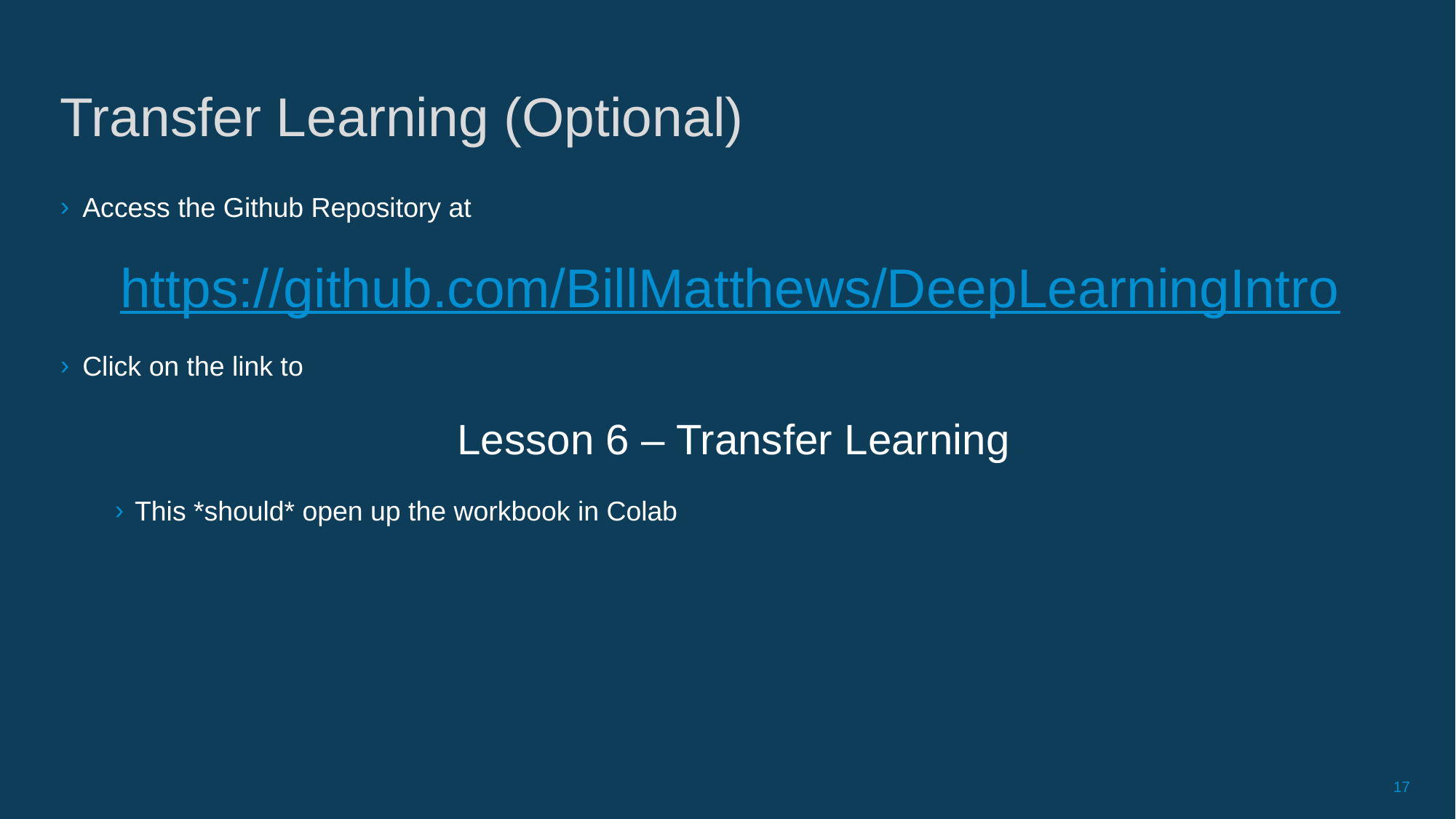

# Transfer Learning (Optional)
Access the Github Repository at
https://github.com/BillMatthews/DeepLearningIntro
Click on the link to
 Lesson 6 – Transfer Learning
This *should* open up the workbook in Colab